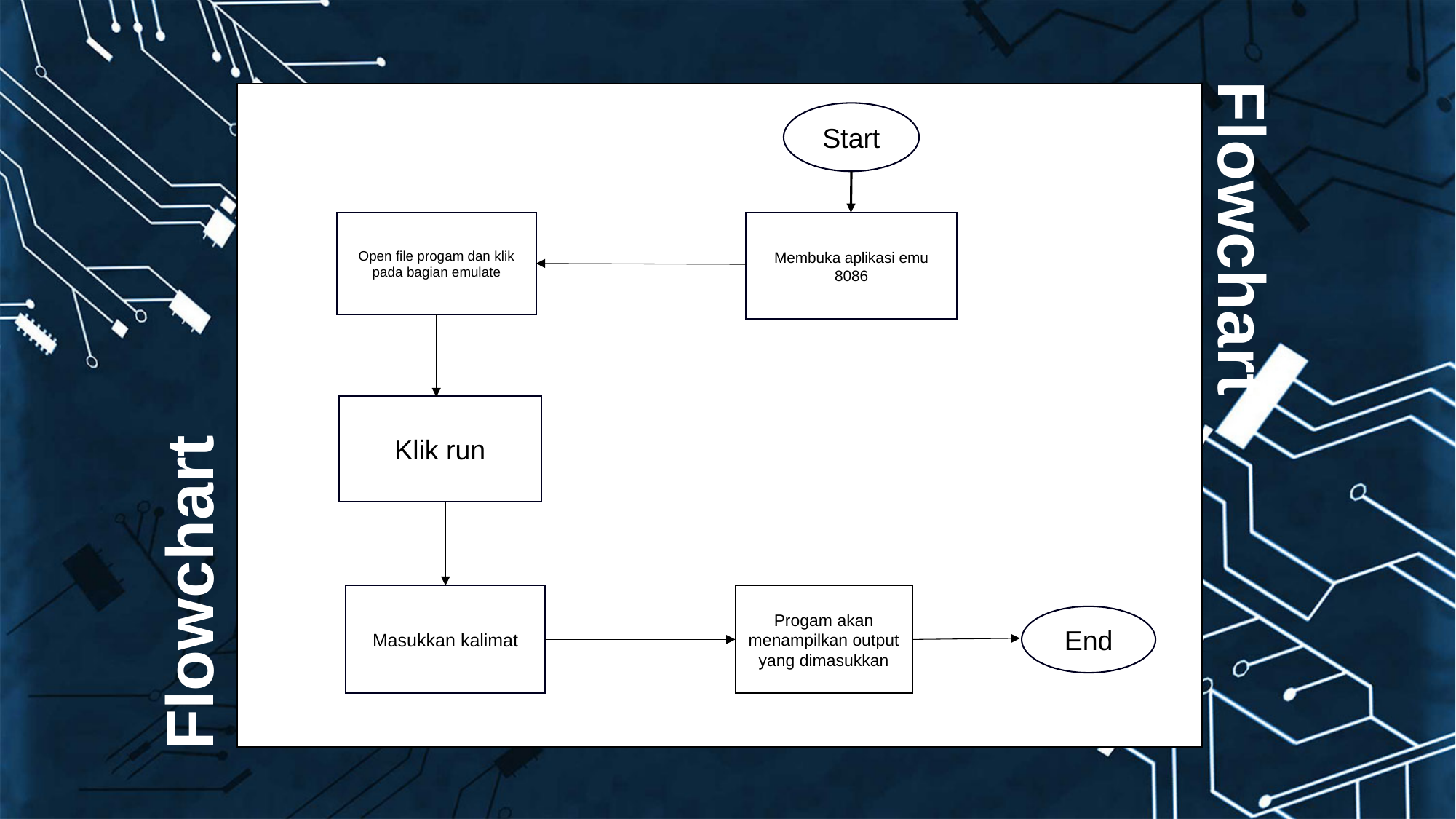

Start
Flowchart
Open file progam dan klik pada bagian emulate
Membuka aplikasi emu 8086
Flowchart
Klik run
Masukkan kalimat
Progam akan menampilkan output yang dimasukkan
End